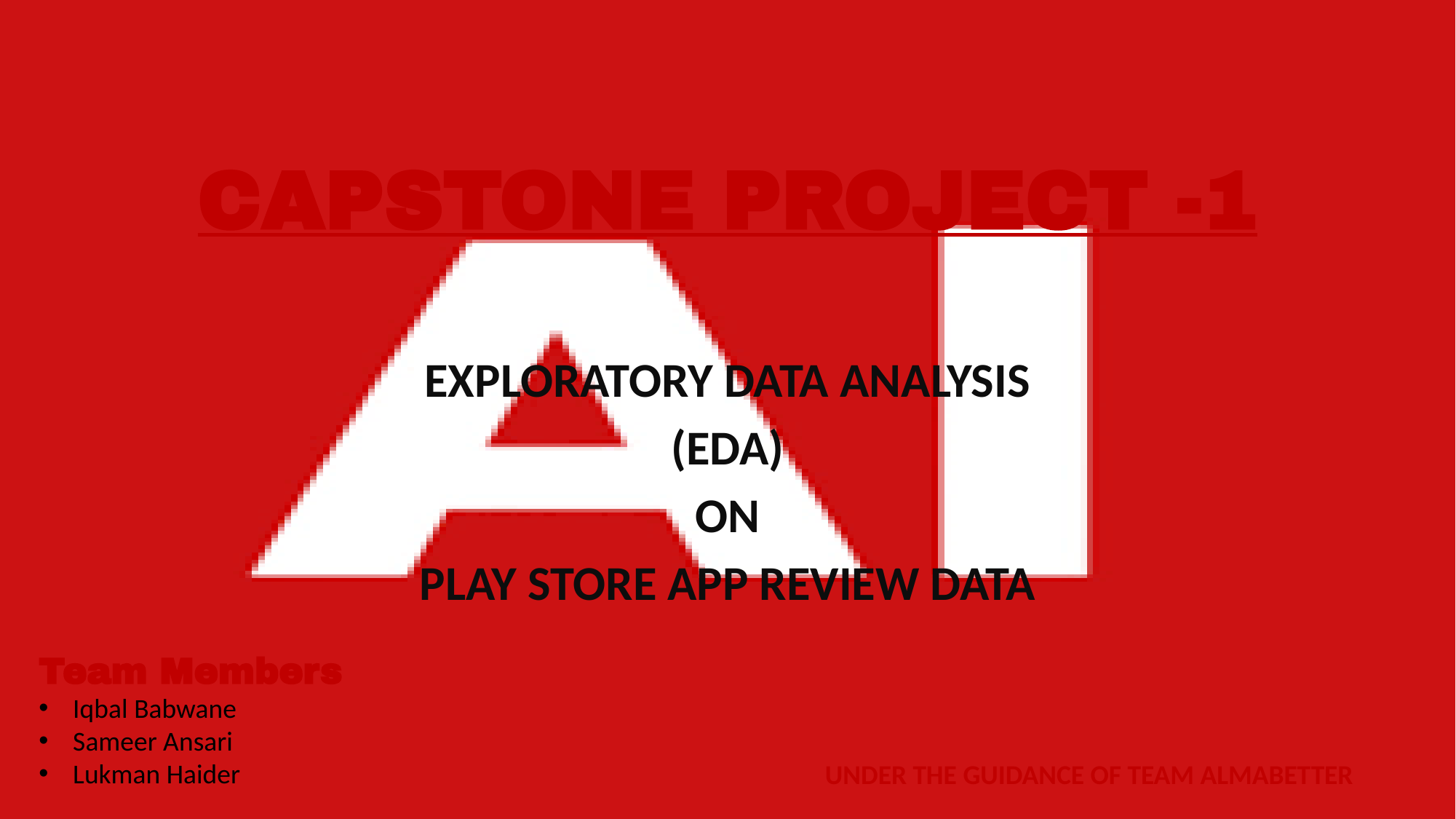

# CAPSTONE PROJECT -1
EXPLORATORY DATA ANALYSIS
(EDA)
ON
PLAY STORE APP REVIEW DATA
Team Members
Iqbal Babwane
Sameer Ansari
Lukman Haider
UNDER THE GUIDANCE OF TEAM ALMABETTER